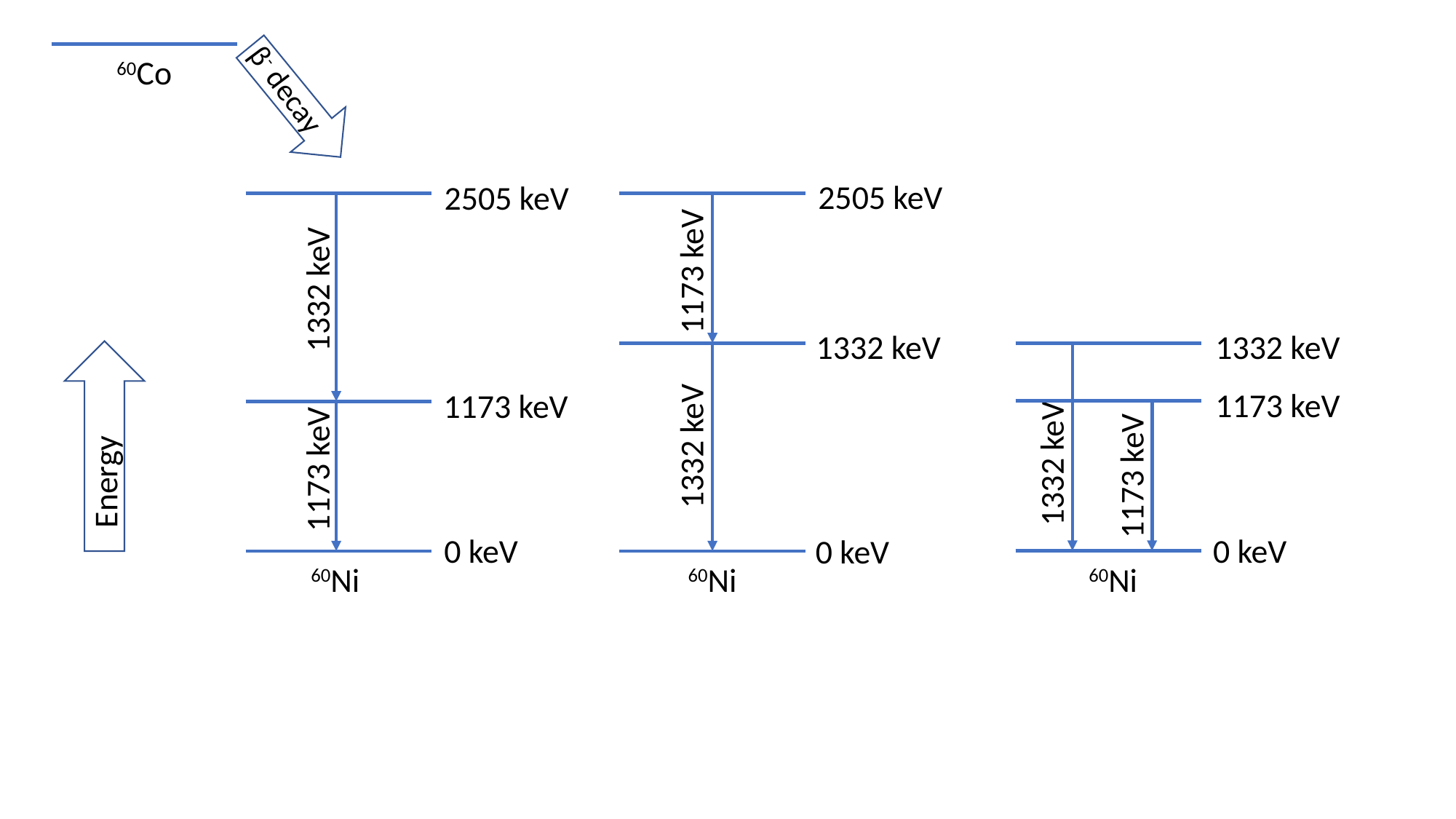

60Co

β- decay
2505 keV
2505 keV
1173 keV
1332 keV
1332 keV
1332 keV
1173 keV
1173 keV

1332 keV
1332 keV
1173 keV
1173 keV
Energy
0 keV
0 keV
0 keV
60Ni
60Ni
60Ni